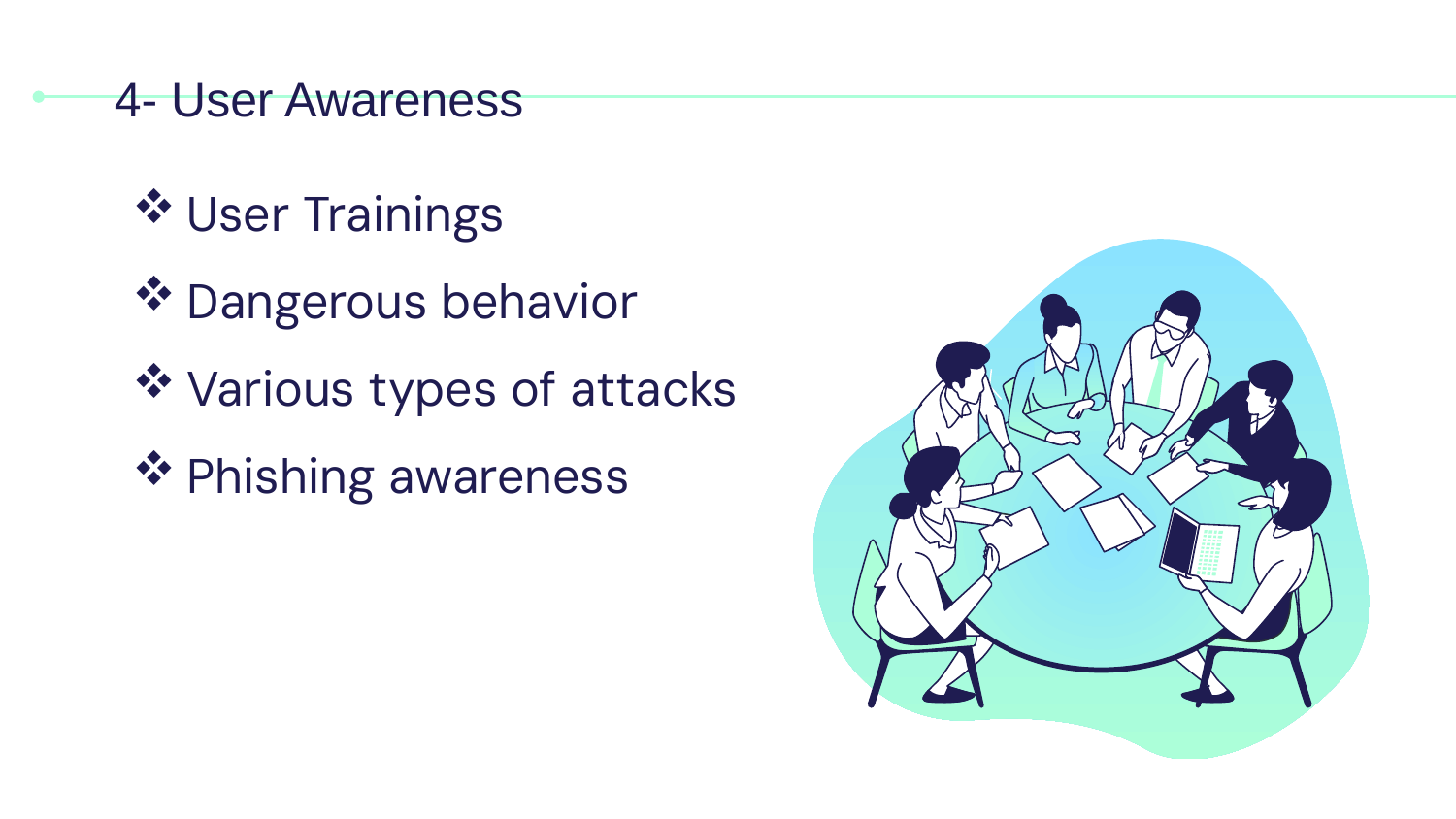

# 4- User Awareness
User Trainings
Dangerous behavior
Various types of attacks
Phishing awareness